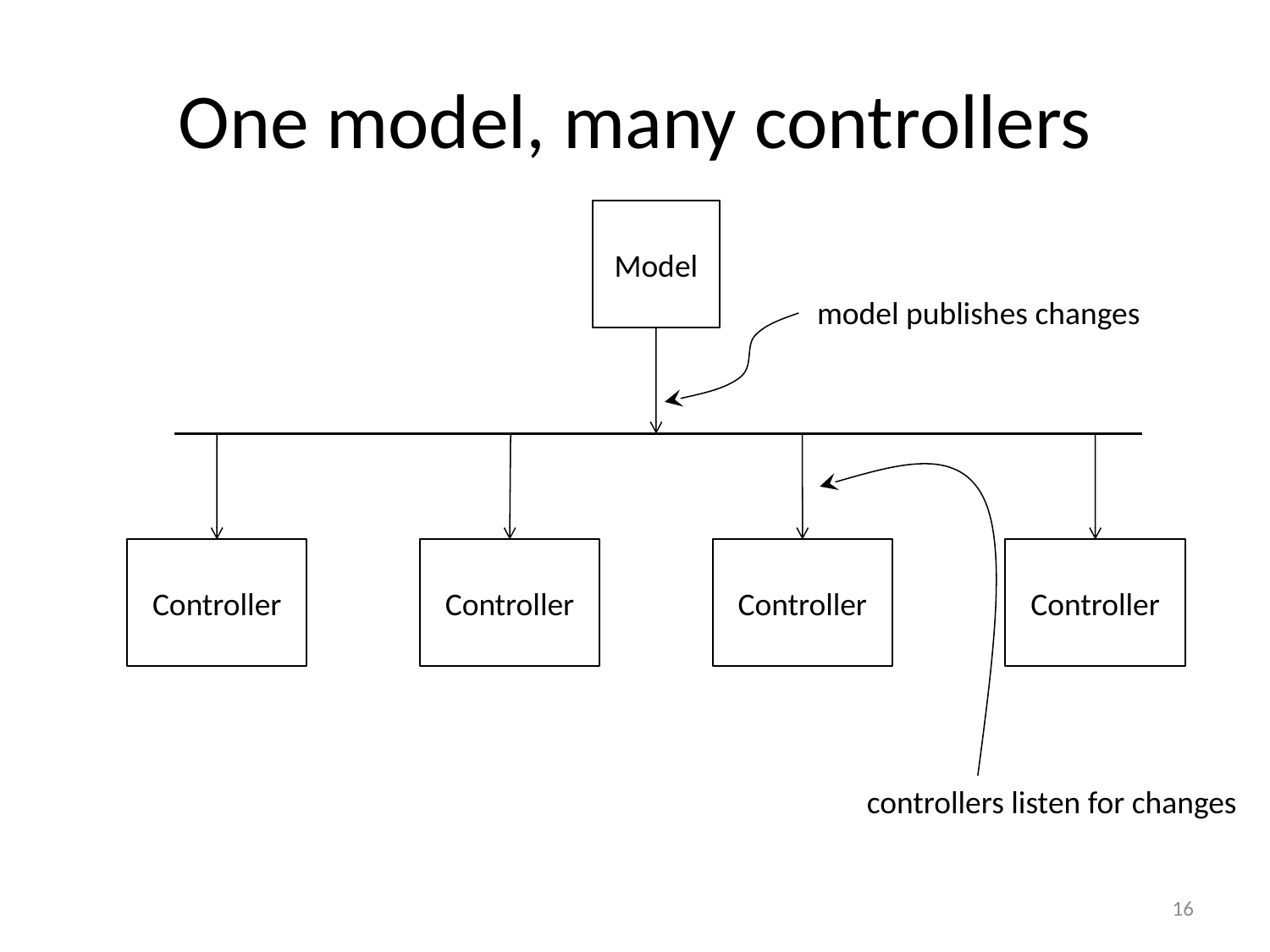

# One model, many controllers
Model
model publishes changes

Controller
Controller
Controller
Controller
controllers listen for changes
16